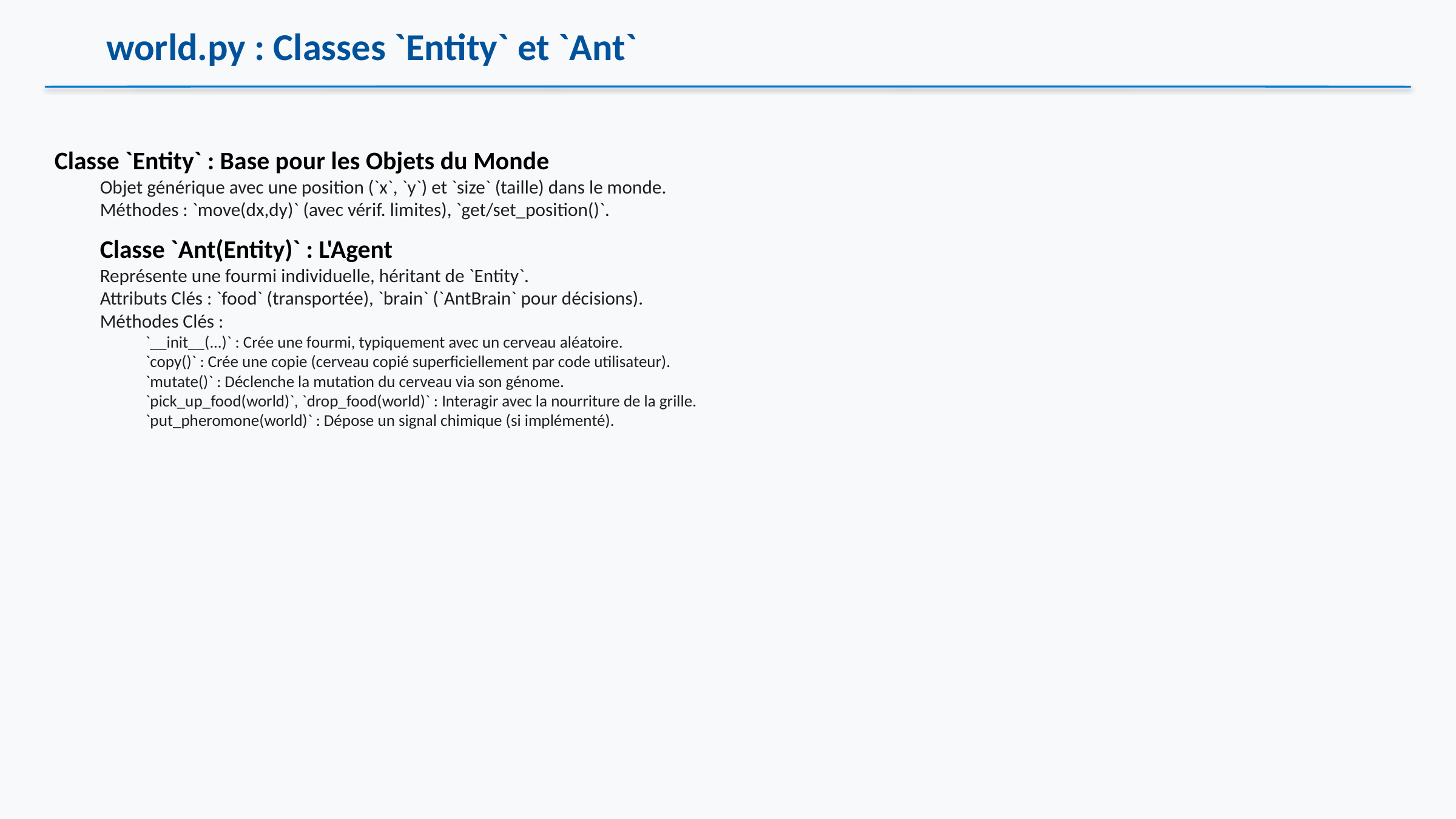

world.py : Classes `Entity` et `Ant`

Classe `Entity` : Base pour les Objets du Monde
Objet générique avec une position (`x`, `y`) et `size` (taille) dans le monde.
Méthodes : `move(dx,dy)` (avec vérif. limites), `get/set_position()`.
Classe `Ant(Entity)` : L'Agent
Représente une fourmi individuelle, héritant de `Entity`.
Attributs Clés : `food` (transportée), `brain` (`AntBrain` pour décisions).
Méthodes Clés :
`__init__(...)` : Crée une fourmi, typiquement avec un cerveau aléatoire.
`copy()` : Crée une copie (cerveau copié superficiellement par code utilisateur).
`mutate()` : Déclenche la mutation du cerveau via son génome.
`pick_up_food(world)`, `drop_food(world)` : Interagir avec la nourriture de la grille.
`put_pheromone(world)` : Dépose un signal chimique (si implémenté).